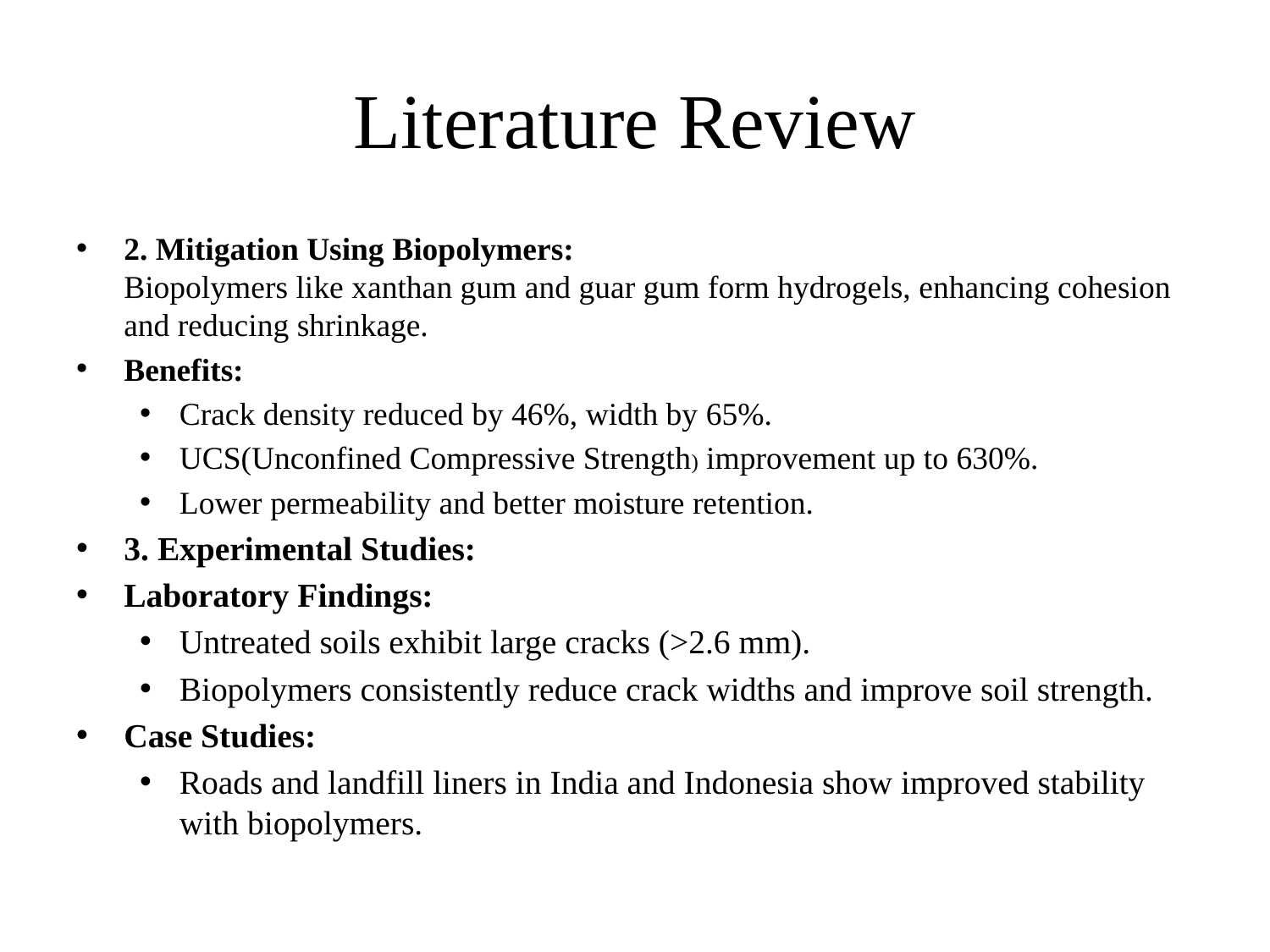

# Literature Review
2. Mitigation Using Biopolymers:
Biopolymers like xanthan gum and guar gum form hydrogels, enhancing cohesion and reducing shrinkage.
Benefits:
Crack density reduced by 46%, width by 65%.
UCS(Unconfined Compressive Strength) improvement up to 630%.
Lower permeability and better moisture retention.
3. Experimental Studies:
Laboratory Findings:
Untreated soils exhibit large cracks (>2.6 mm).
Biopolymers consistently reduce crack widths and improve soil strength.
Case Studies:
Roads and landfill liners in India and Indonesia show improved stability with biopolymers.